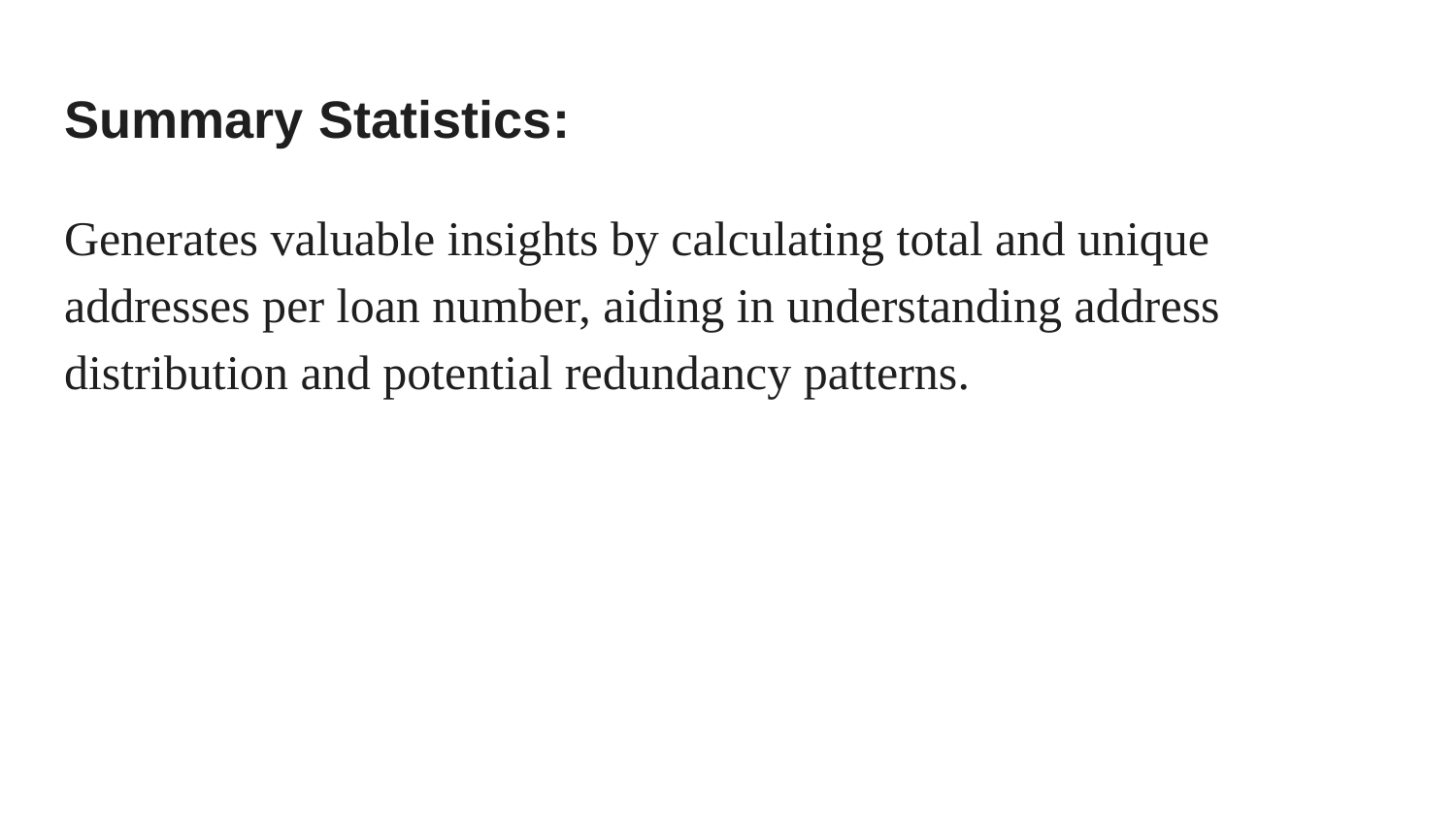

# Summary Statistics:
Generates valuable insights by calculating total and unique addresses per loan number, aiding in understanding address distribution and potential redundancy patterns.